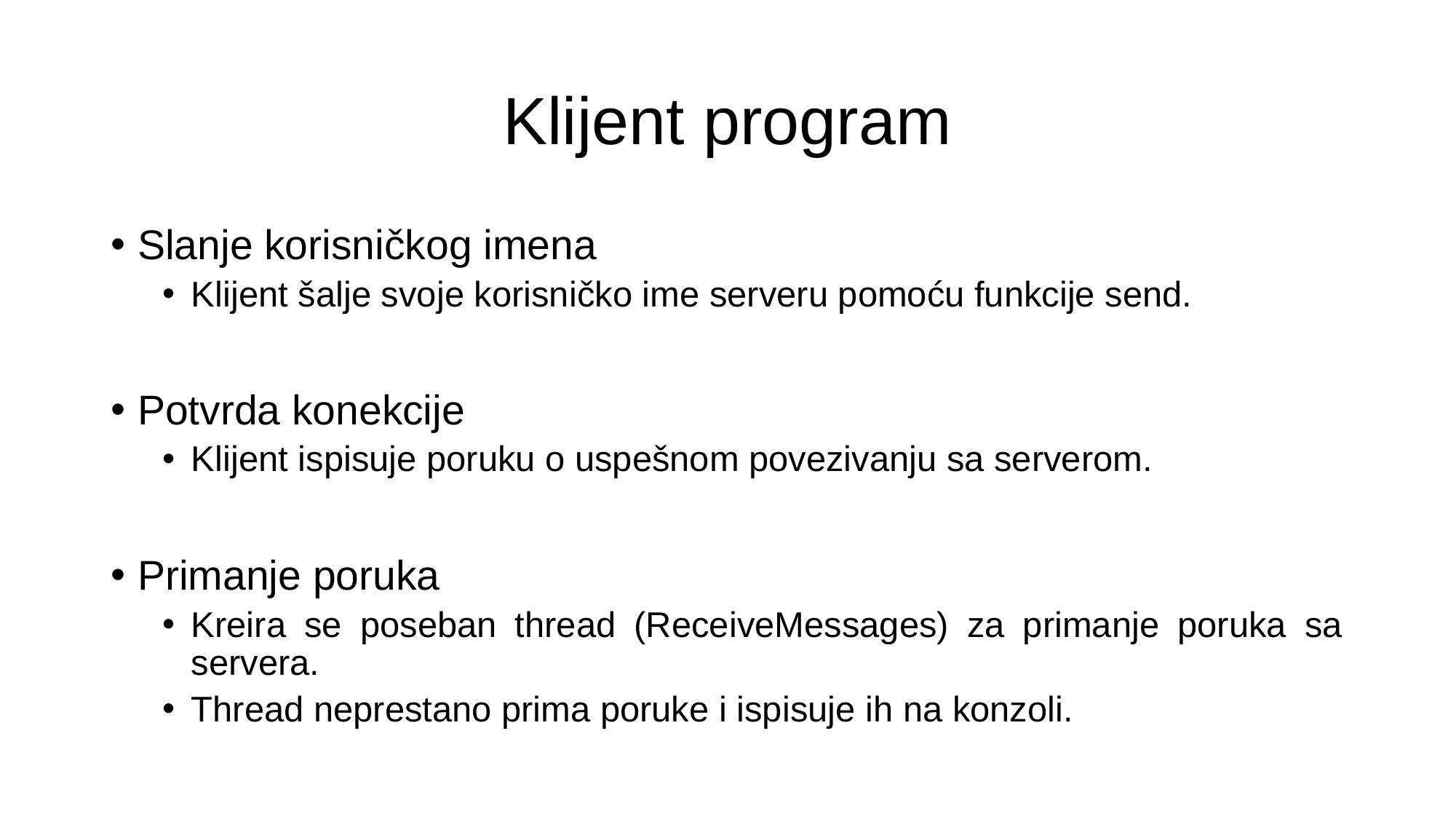

# Klijent program
Slanje korisničkog imena
Klijent šalje svoje korisničko ime serveru pomoću funkcije send.

Potvrda konekcije
Klijent ispisuje poruku o uspešnom povezivanju sa serverom.

Primanje poruka
Kreira se poseban thread (ReceiveMessages) za primanje poruka sa servera.
Thread neprestano prima poruke i ispisuje ih na konzoli.